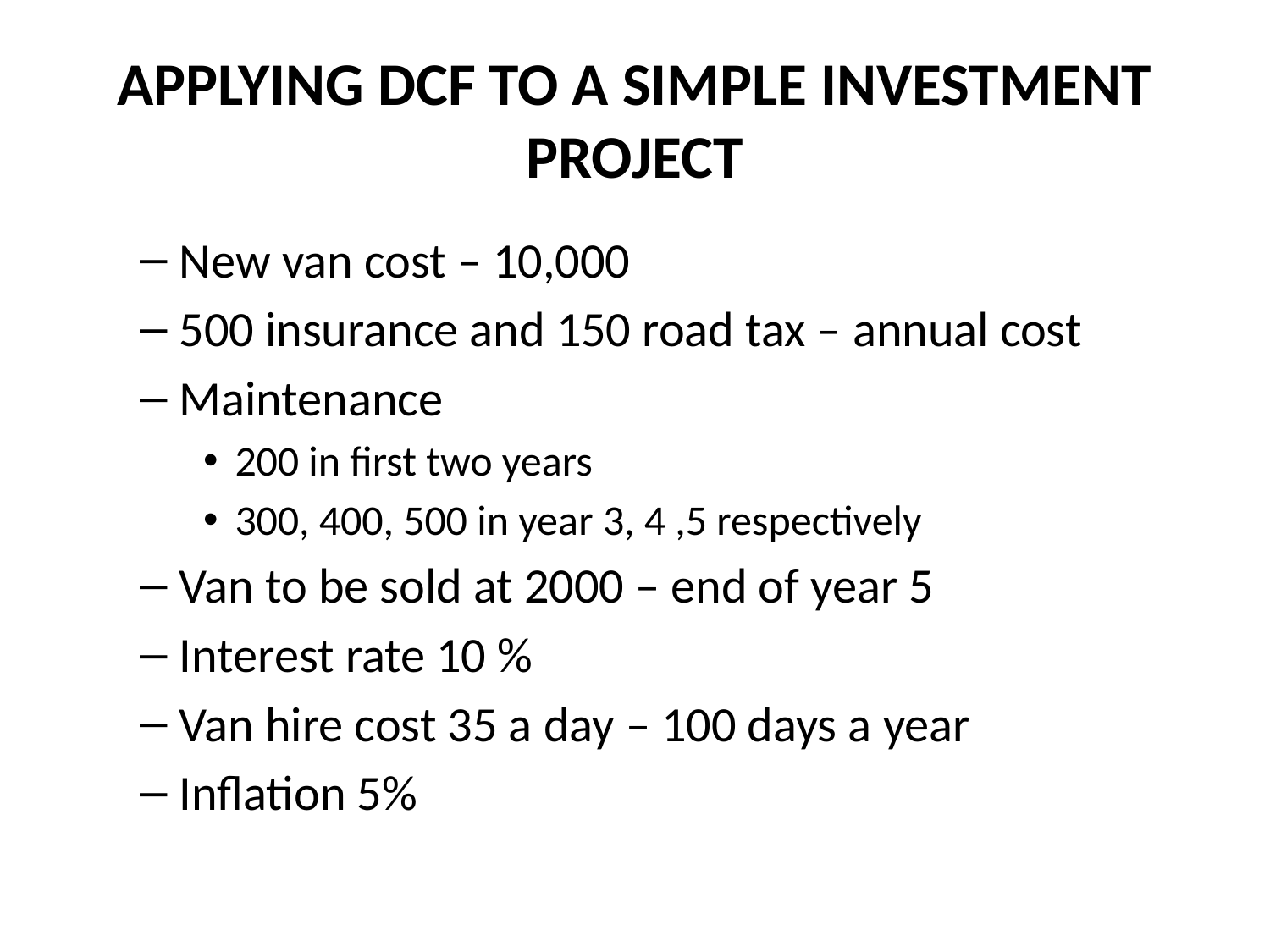

# APPLYING DCF TO A SIMPLE INVESTMENT PROJECT
New van cost – 10,000
500 insurance and 150 road tax – annual cost
Maintenance
200 in first two years
300, 400, 500 in year 3, 4 ,5 respectively
Van to be sold at 2000 – end of year 5
Interest rate 10 %
Van hire cost 35 a day – 100 days a year
Inflation 5%